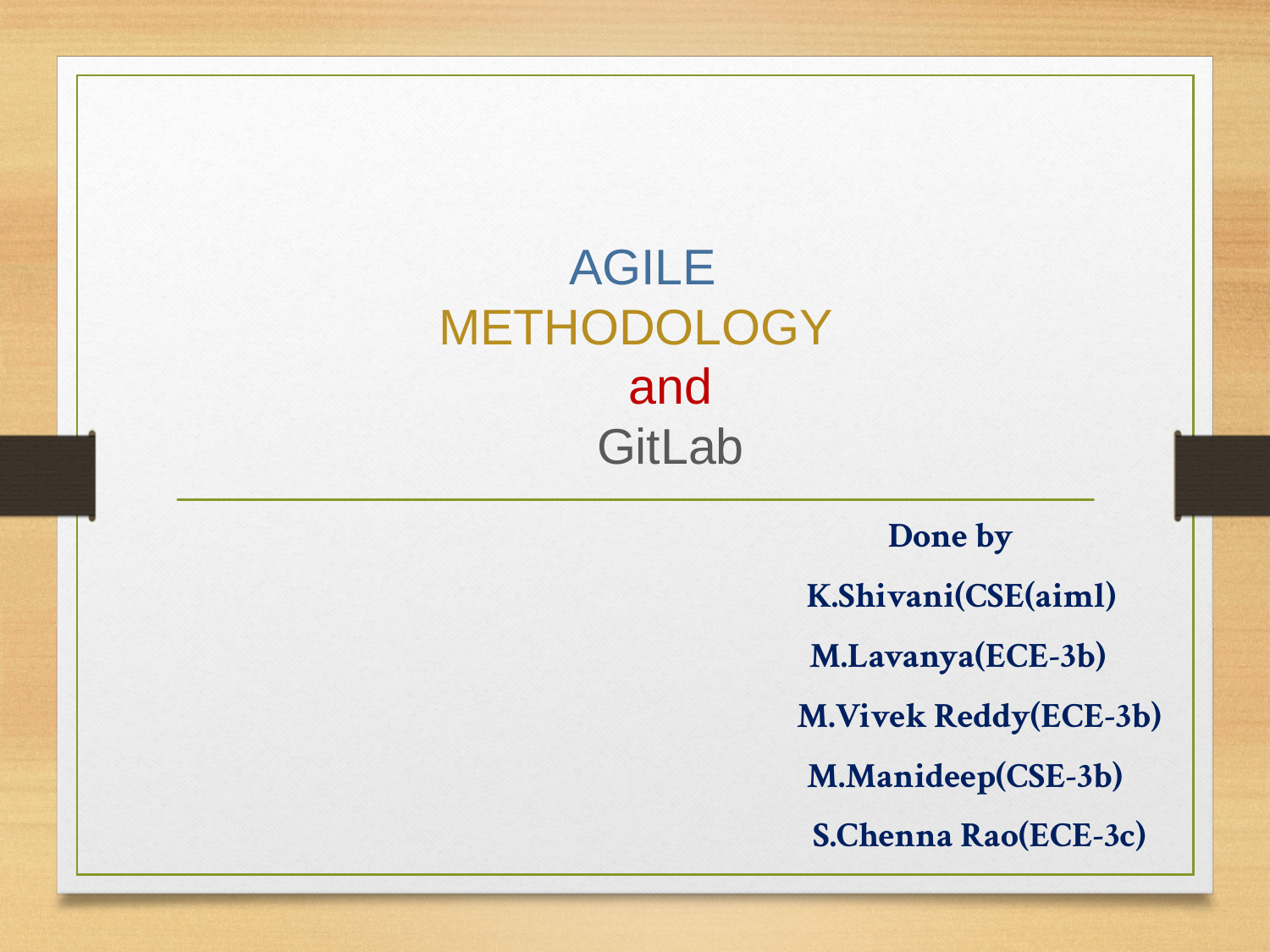

# AGILE METHODOLOGY and GitLab
Done by
   K.Shivani(CSE(aiml)
  M.Lavanya(ECE-3b)
        M.Vivek Reddy(ECE-3b)
    M.Manideep(CSE-3b)
        S.Chenna Rao(ECE-3c)